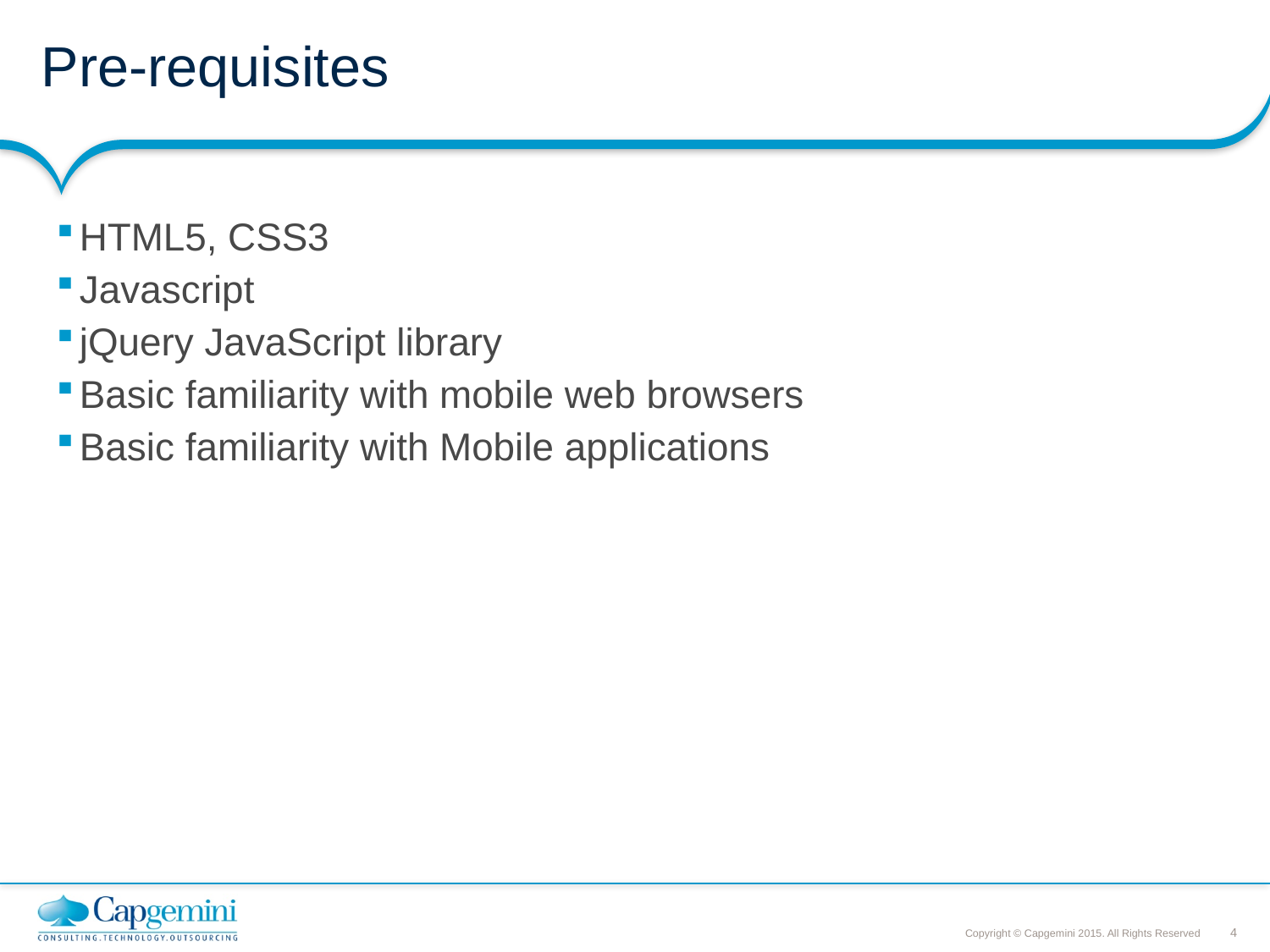

# Pre-requisites
HTML5, CSS3
Javascript
jQuery JavaScript library
Basic familiarity with mobile web browsers
Basic familiarity with Mobile applications